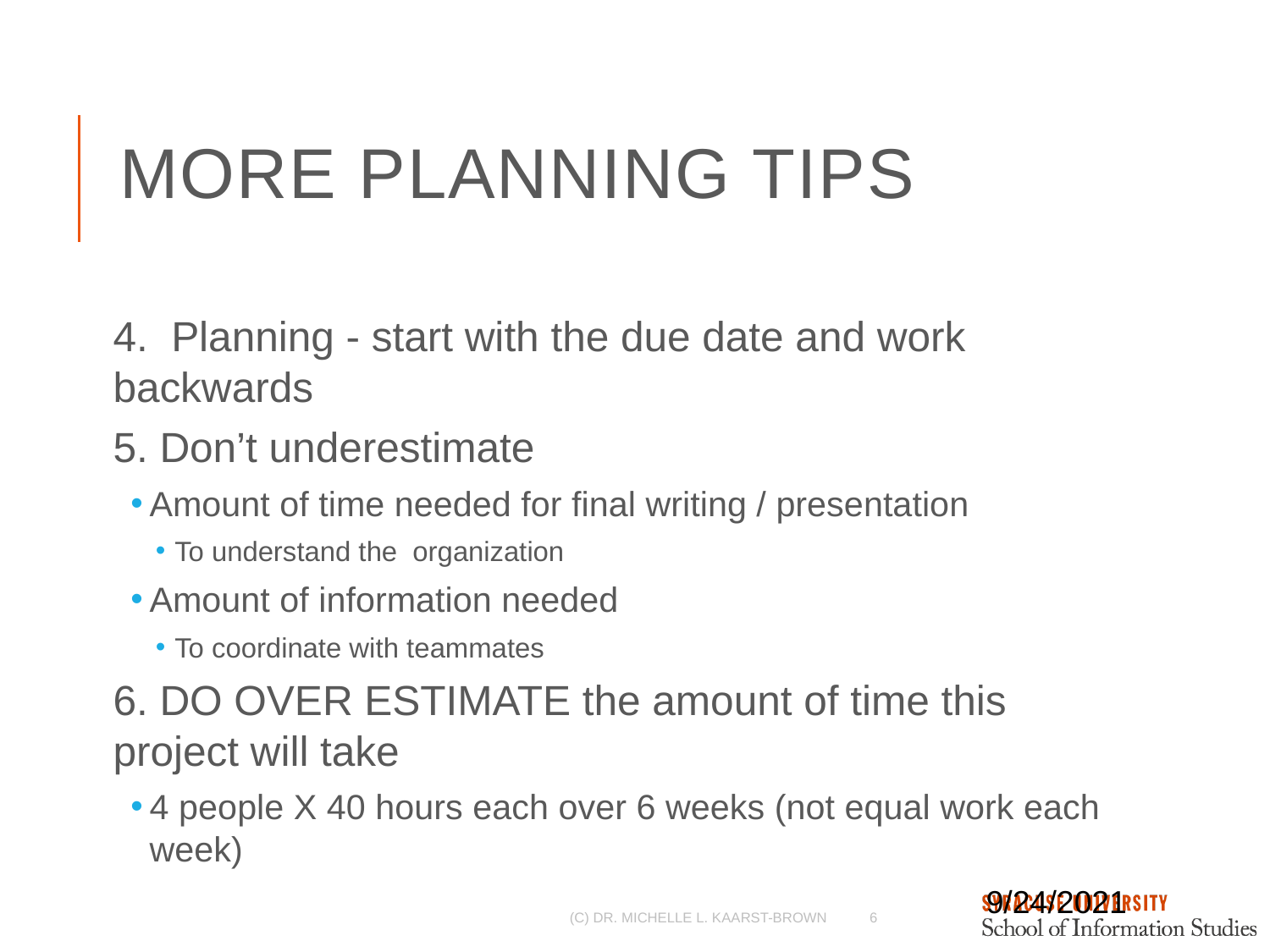

# More Planning Tips
4.  Planning - start with the due date and work backwards
5. Don’t underestimate
Amount of time needed for final writing / presentation
To understand the  organization
Amount of information needed
To coordinate with teammates
6. DO OVER ESTIMATE the amount of time this project will take
4 people X 40 hours each over 6 weeks (not equal work each week)
9/24/2021
(c) Dr. Michelle L. Kaarst-Brown
6